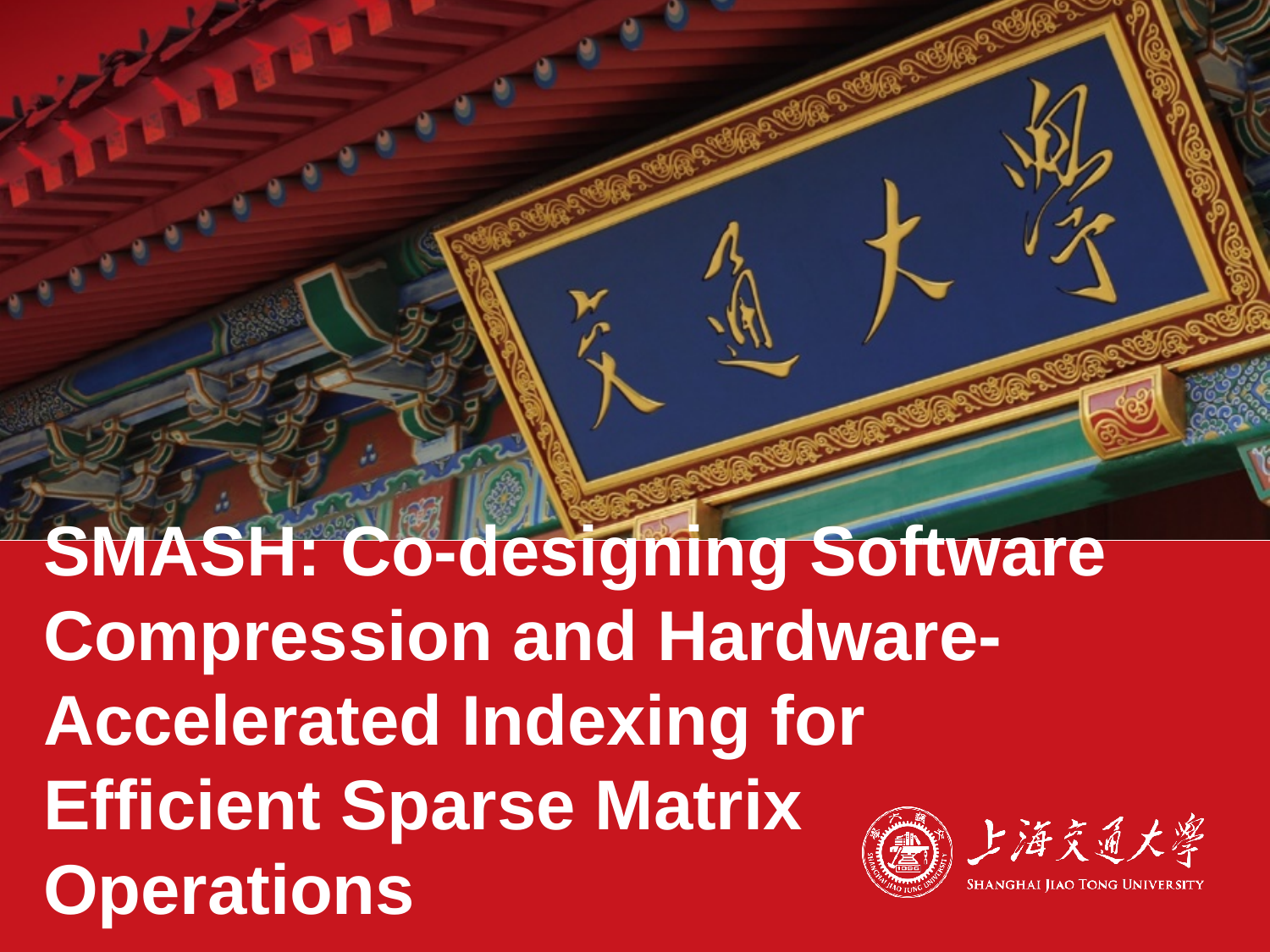

# SMASH: Co-designing Software Compression and Hardware-Accelerated Indexing for Efficient Sparse Matrix Operations